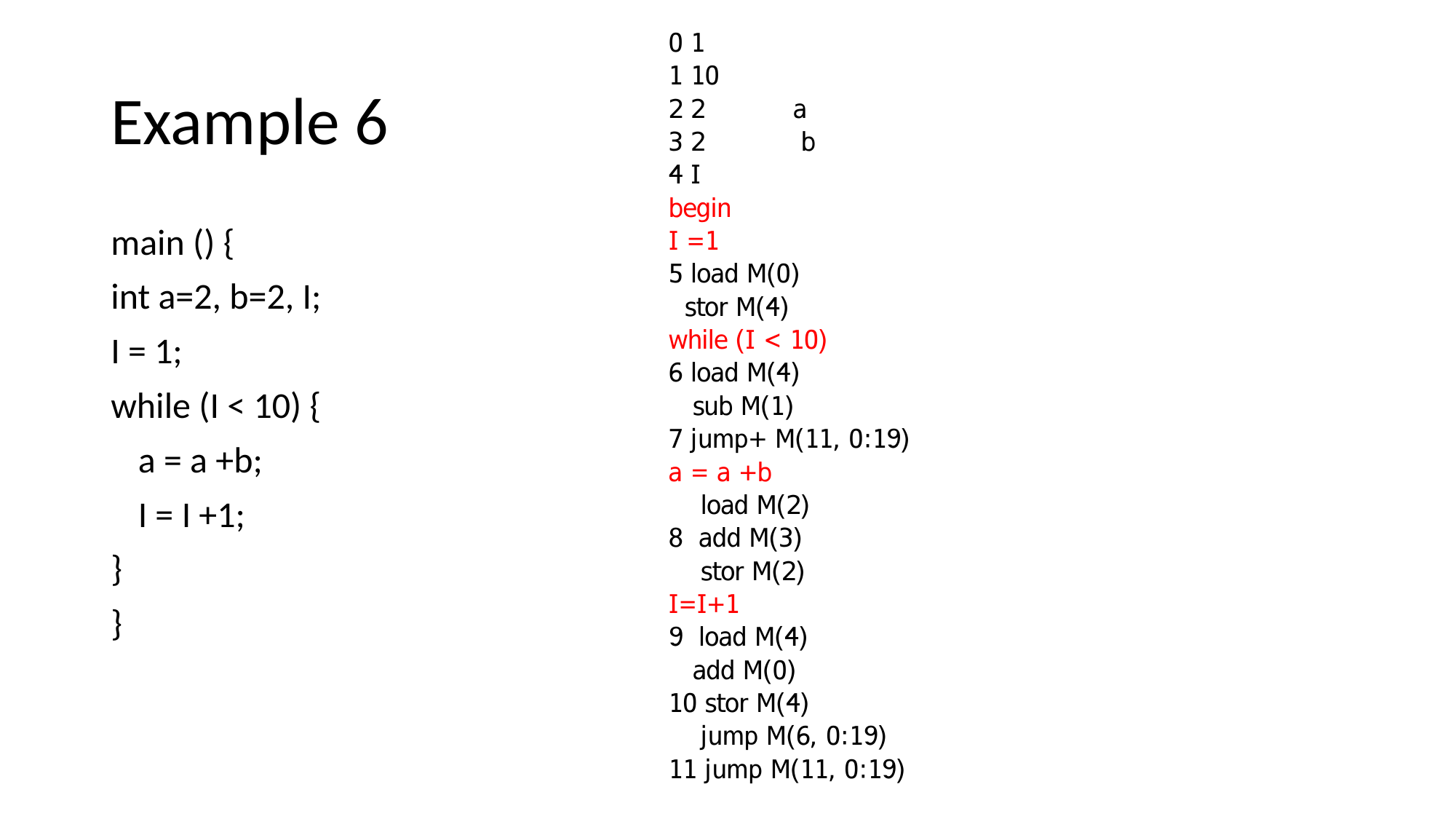

0 1
1 10
2 2           a
3 2            b
4 I
begin
I =1
5 load M(0)
  stor M(4)
while (I < 10)
6 load M(4)
   sub M(1)
7 jump+ M(11, 0:19)
a = a +b
    load M(2)
8  add M(3)
    stor M(2)
I=I+1
9  load M(4)
   add M(0)
10 stor M(4)
    jump M(6, 0:19)
11 jump M(11, 0:19)

Example 6
main () {
int a=2, b=2, I;
I = 1;
while (I < 10) {
	a = a +b;
	I = I +1;
}
}